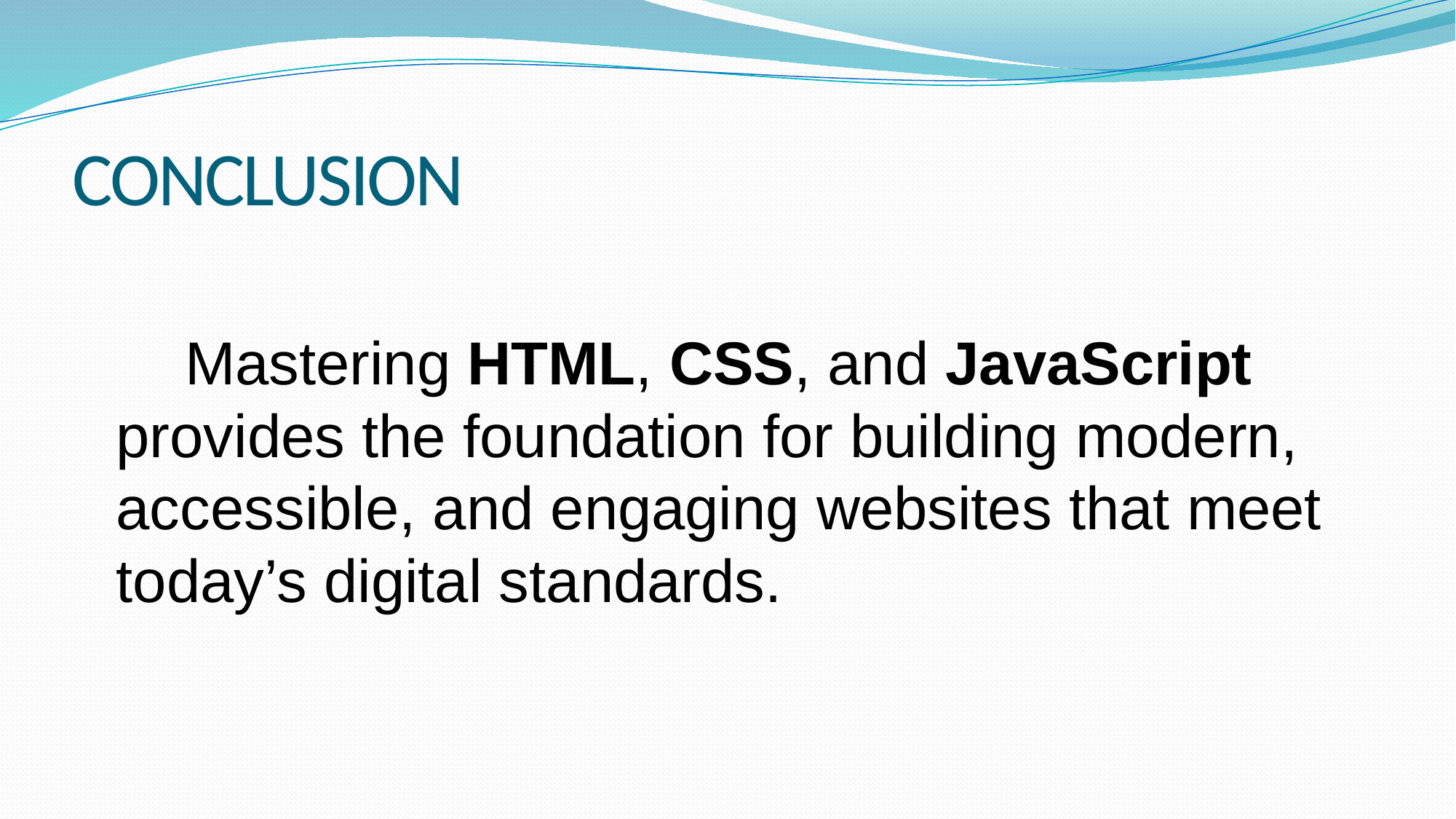

# CONCLUSION
      Mastering HTML, CSS, and JavaScript provides the foundation for building modern, accessible, and engaging websites that meet today’s digital standards.